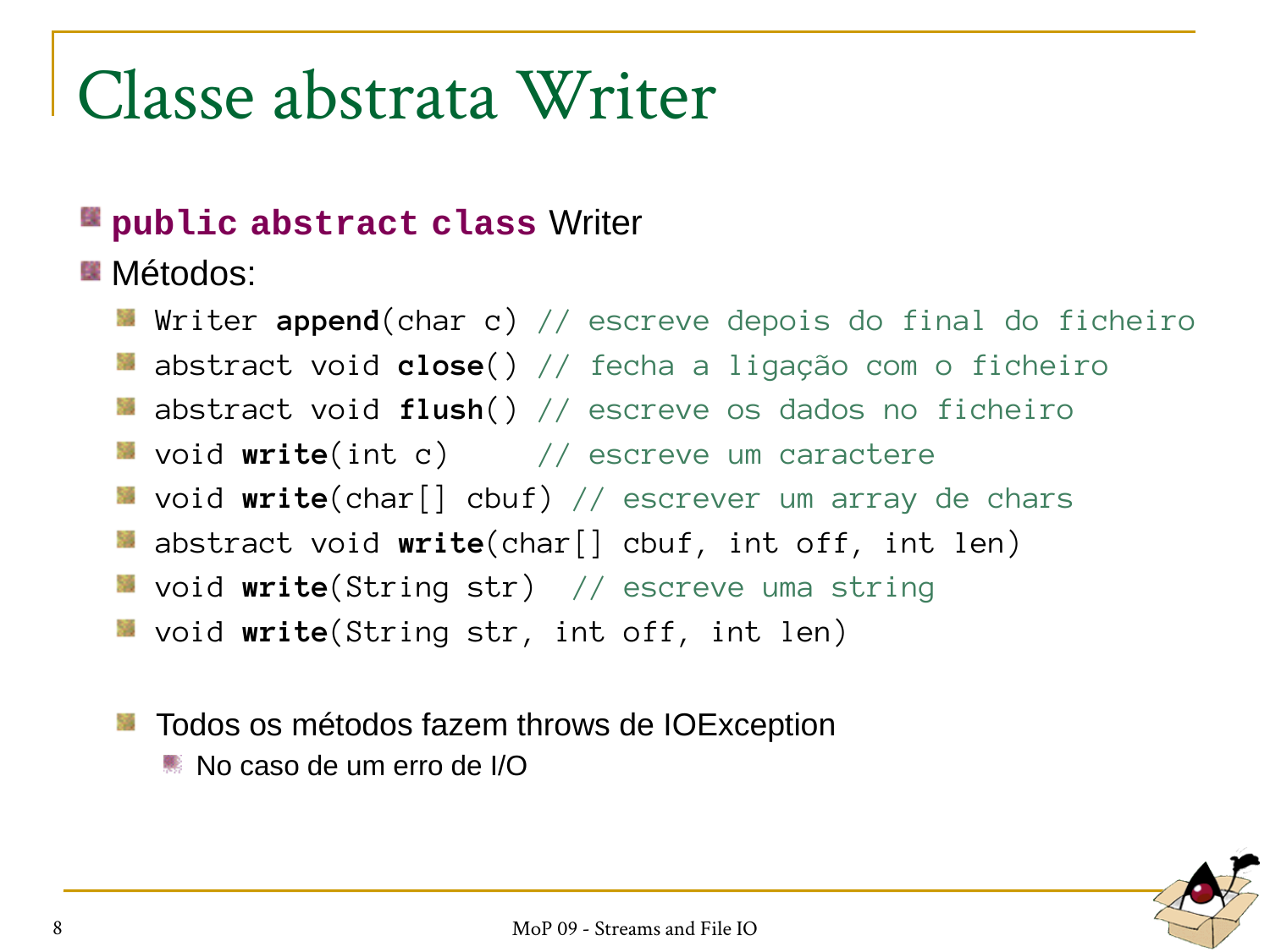

# Classe abstrata Writer
public abstract class Writer
Métodos:
Writer append(char c) // escreve depois do final do ficheiro
abstract void close() // fecha a ligação com o ficheiro
abstract void flush() // escreve os dados no ficheiro
void write(int c)     // escreve um caractere
void write(char[] cbuf) // escrever um array de chars
abstract void write(char[] cbuf, int off, int len)
void write(String str)  // escreve uma string
void write(String str, int off, int len)

Todos os métodos fazem throws de IOException
No caso de um erro de I/O
MoP 09 - Streams and File IO